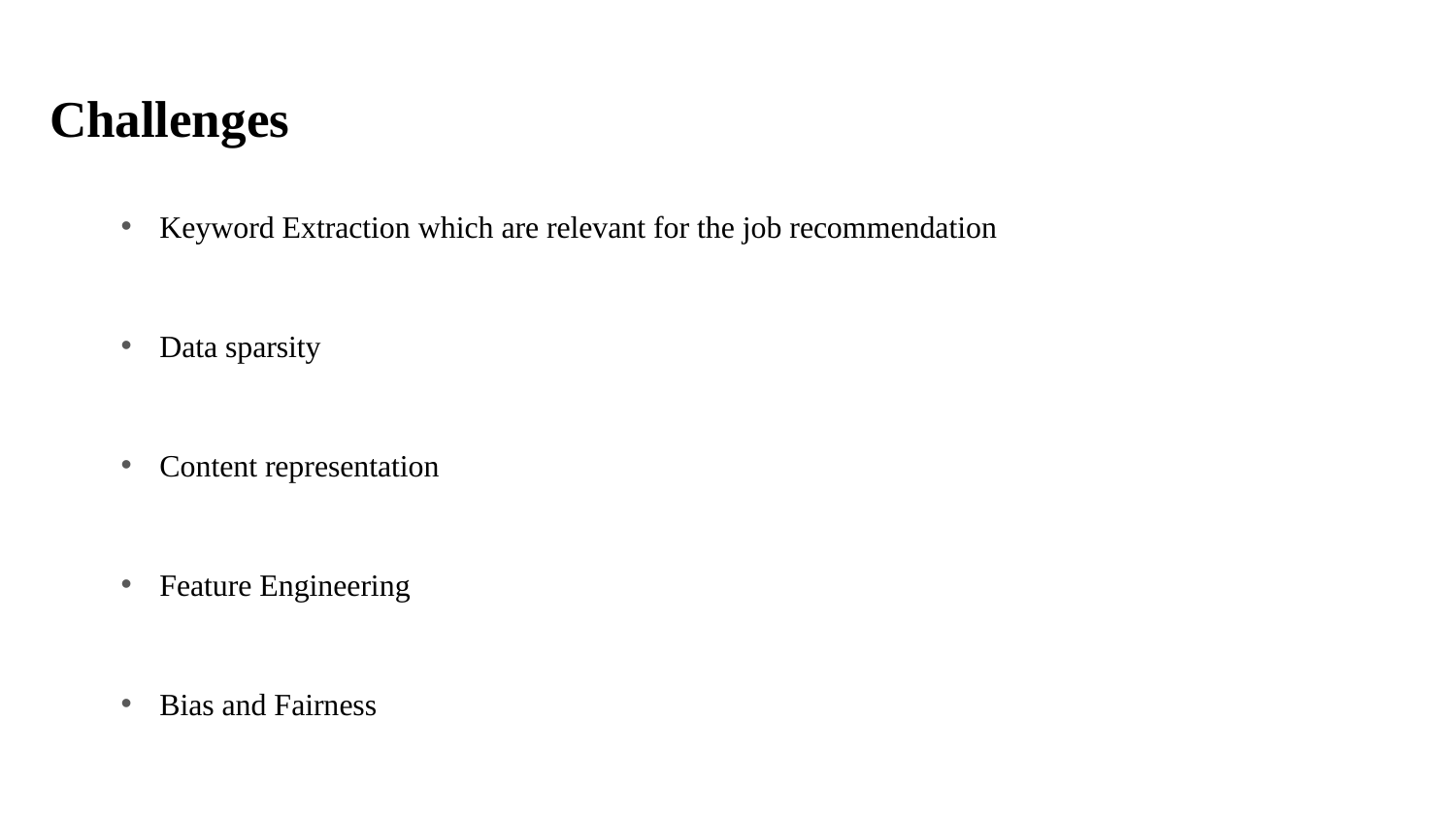

# Challenges
Keyword Extraction which are relevant for the job recommendation

Data sparsity

Content representation

Feature Engineering

Bias and Fairness